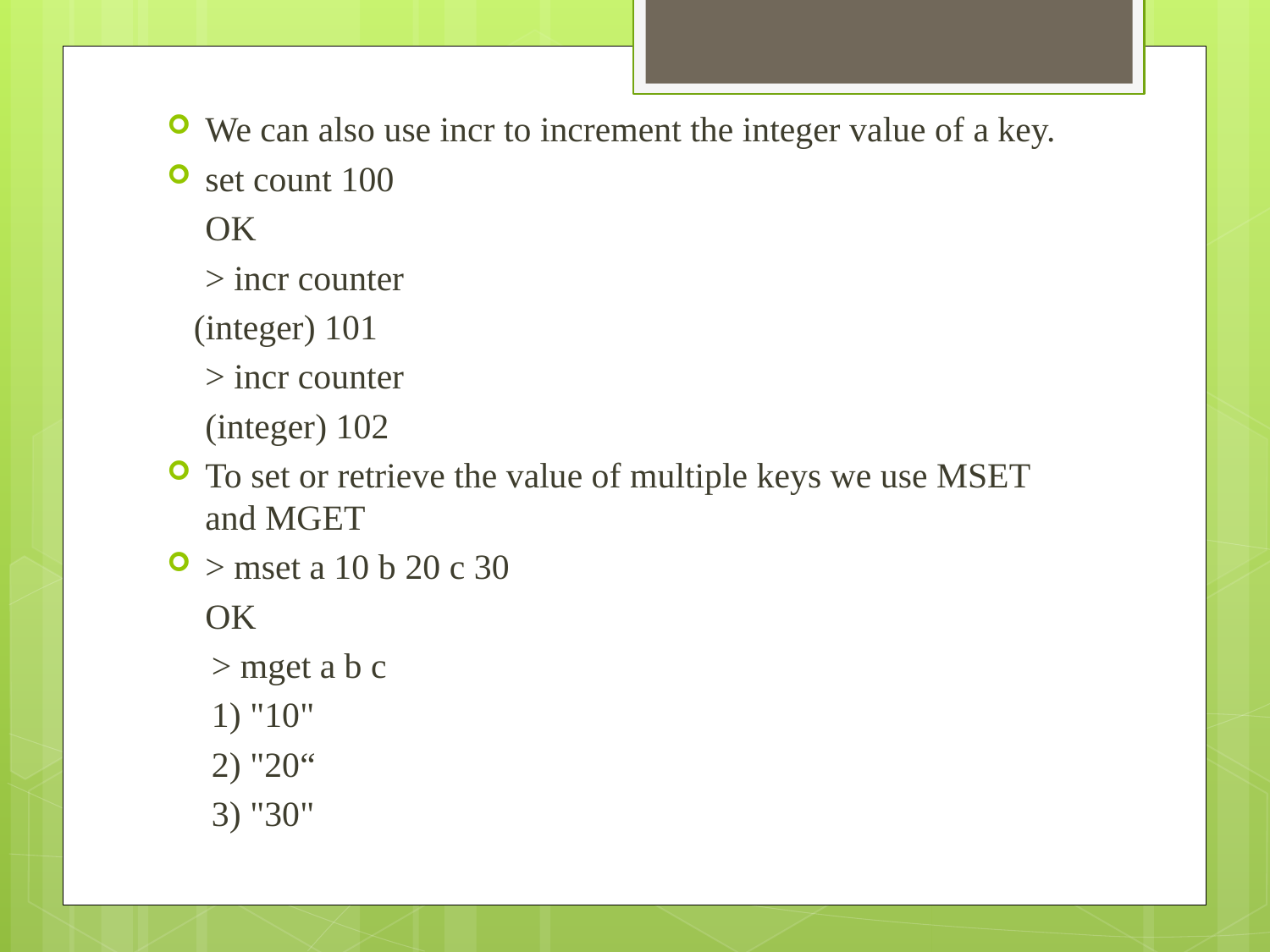

We can also use incr to increment the integer value of a key.
set count 100
	OK
	> incr counter
   (integer) 101
	> incr counter
	(integer) 102
To set or retrieve the value of multiple keys we use MSET and MGET
> mset a 10 b 20 c 30
	OK
     > mget a b c
     1) "10"
     2) "20“
     3) "30"